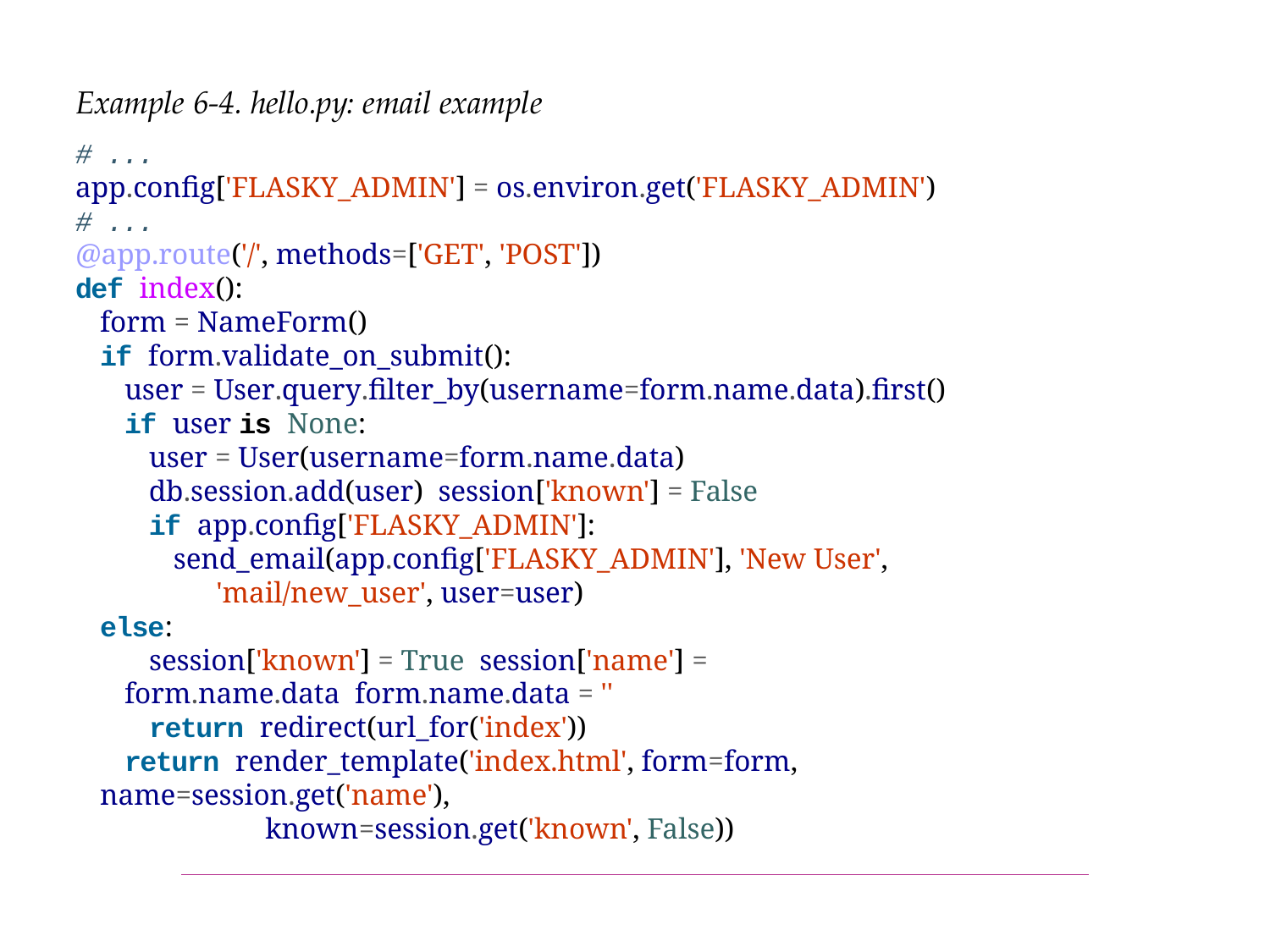

Example 6-4. hello.py: email example
# ...
app.config['FLASKY_ADMIN'] = os.environ.get('FLASKY_ADMIN')
# ...
@app.route('/', methods=['GET', 'POST'])
def index():
form = NameForm()
if form.validate_on_submit():
user = User.query.filter_by(username=form.name.data).first()
if user is None:
user = User(username=form.name.data)  db.session.add(user)  session['known'] = False
if app.config['FLASKY_ADMIN']:  send_email(app.config['FLASKY_ADMIN'], 'New User',
'mail/new_user', user=user)
else:
session['known'] = True  session['name'] = form.name.data  form.name.data = ''
return redirect(url_for('index'))
return render_template('index.html', form=form, name=session.get('name'),
known=session.get('known', False))